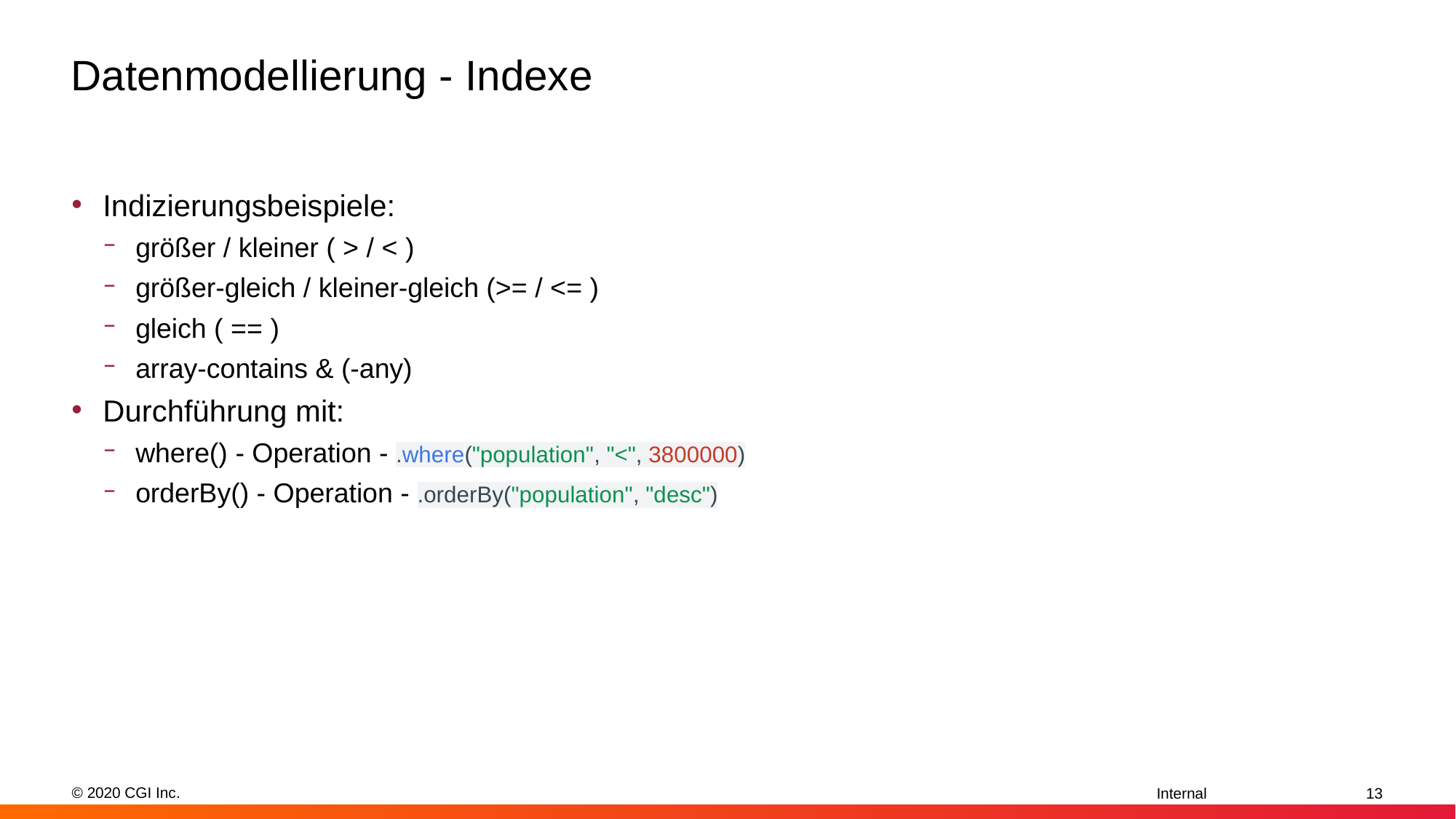

# Datenmodellierung - Indexe
Indizierungsbeispiele:
größer / kleiner ( > / < )
größer-gleich / kleiner-gleich (>= / <= )
gleich ( == )
array-contains & (-any)
Durchführung mit:
where() - Operation - .where("population", "<", 3800000)
orderBy() - Operation - .orderBy("population", "desc")

13